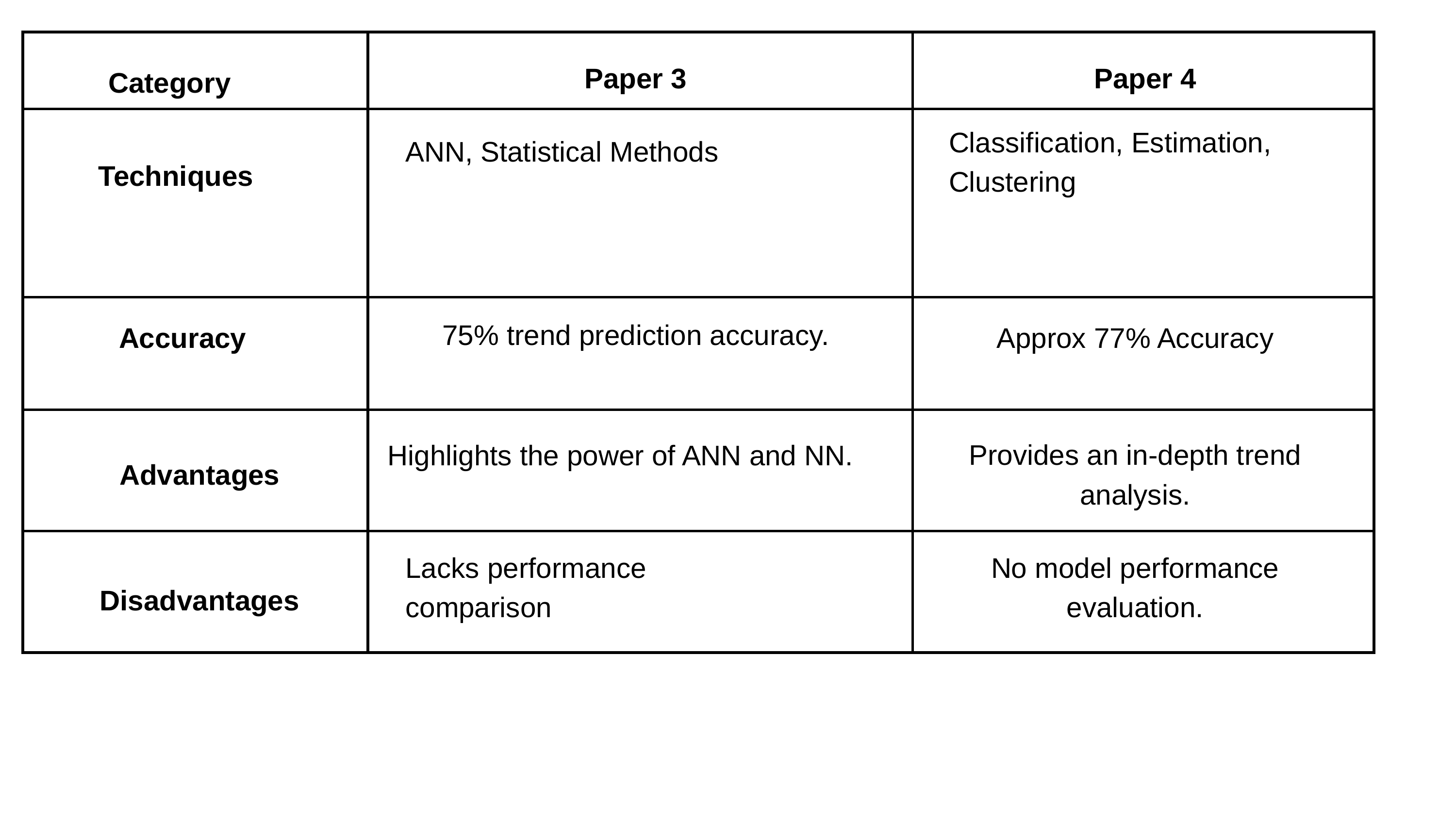

|  |  |  |
| --- | --- | --- |
|  |  |  |
|  |  |  |
|  |  |  |
|  |  |  |
Paper 3
Paper 4
Category
Classification, Estimation, Clustering
ANN, Statistical Methods
Techniques
75% trend prediction accuracy.
Accuracy

Approx 77% Accuracy
Highlights the power of ANN and NN.
Provides an in-depth trend analysis.
Advantages
Lacks performance comparison
No model performance evaluation.
Disadvantages